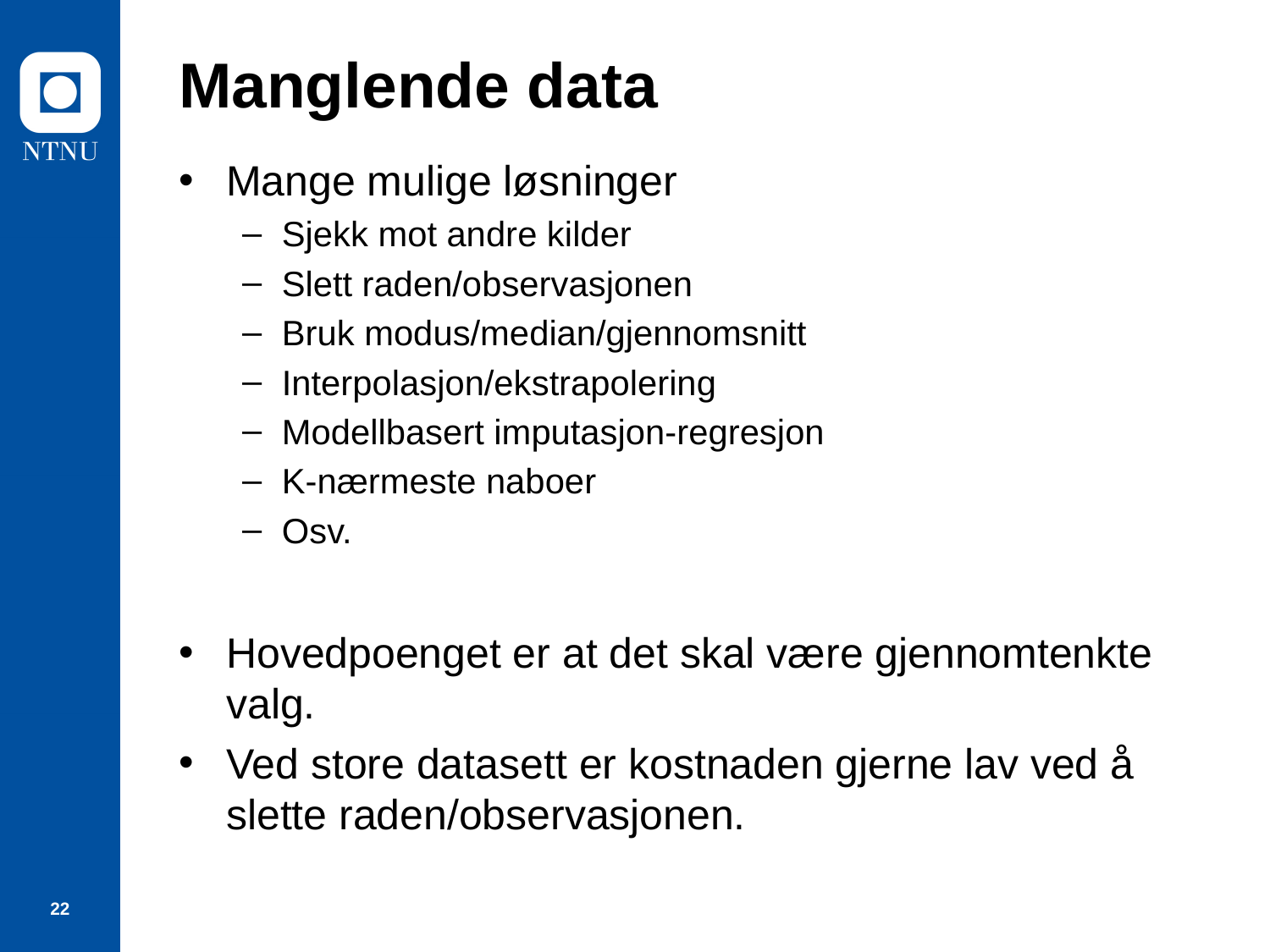

# Manglende data
Mange mulige løsninger
Sjekk mot andre kilder
Slett raden/observasjonen
Bruk modus/median/gjennomsnitt
Interpolasjon/ekstrapolering
Modellbasert imputasjon-regresjon
K-nærmeste naboer
Osv.

Hovedpoenget er at det skal være gjennomtenkte valg.
Ved store datasett er kostnaden gjerne lav ved å slette raden/observasjonen.